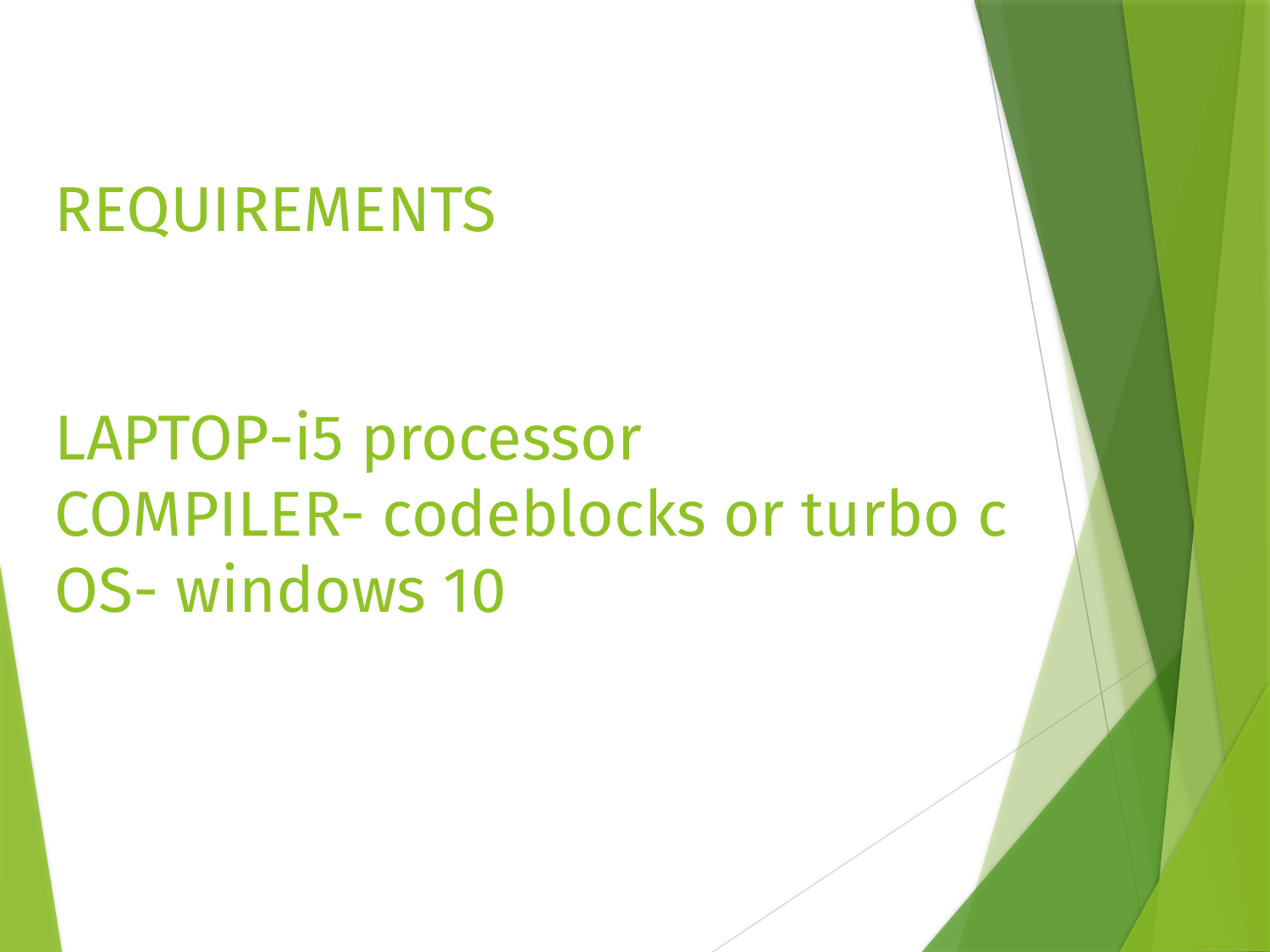

REQUIREMENTS
LAPTOP-i5 processor
COMPILER- codeblocks or turbo c
OS- windows 10